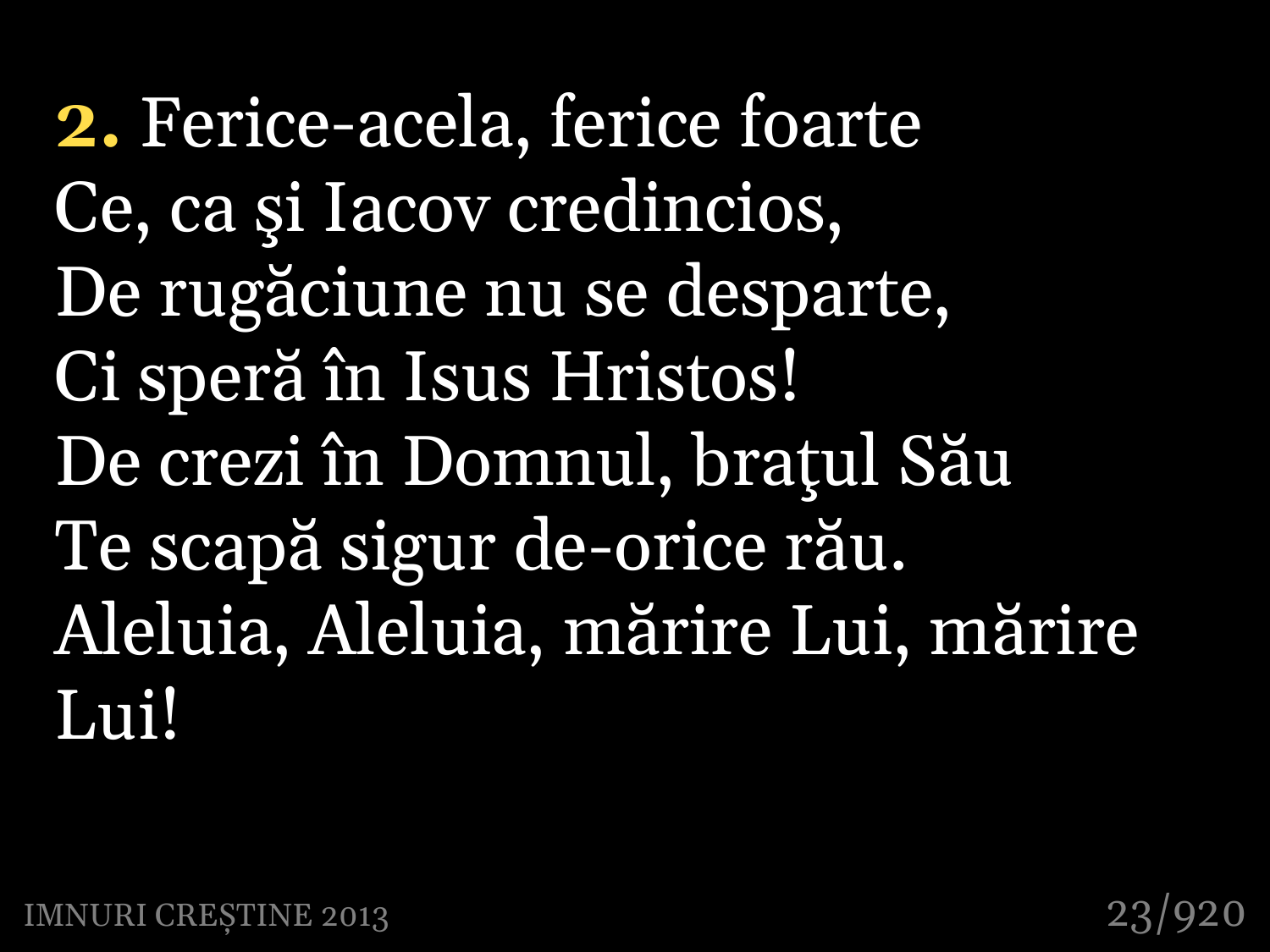

2. Ferice-acela, ferice foarte
Ce, ca şi Iacov credincios,
De rugăciune nu se desparte,
Ci speră în Isus Hristos!
De crezi în Domnul, braţul Său
Te scapă sigur de-orice rău.
Aleluia, Aleluia, mărire Lui, mărire Lui!
23/920
IMNURI CREȘTINE 2013